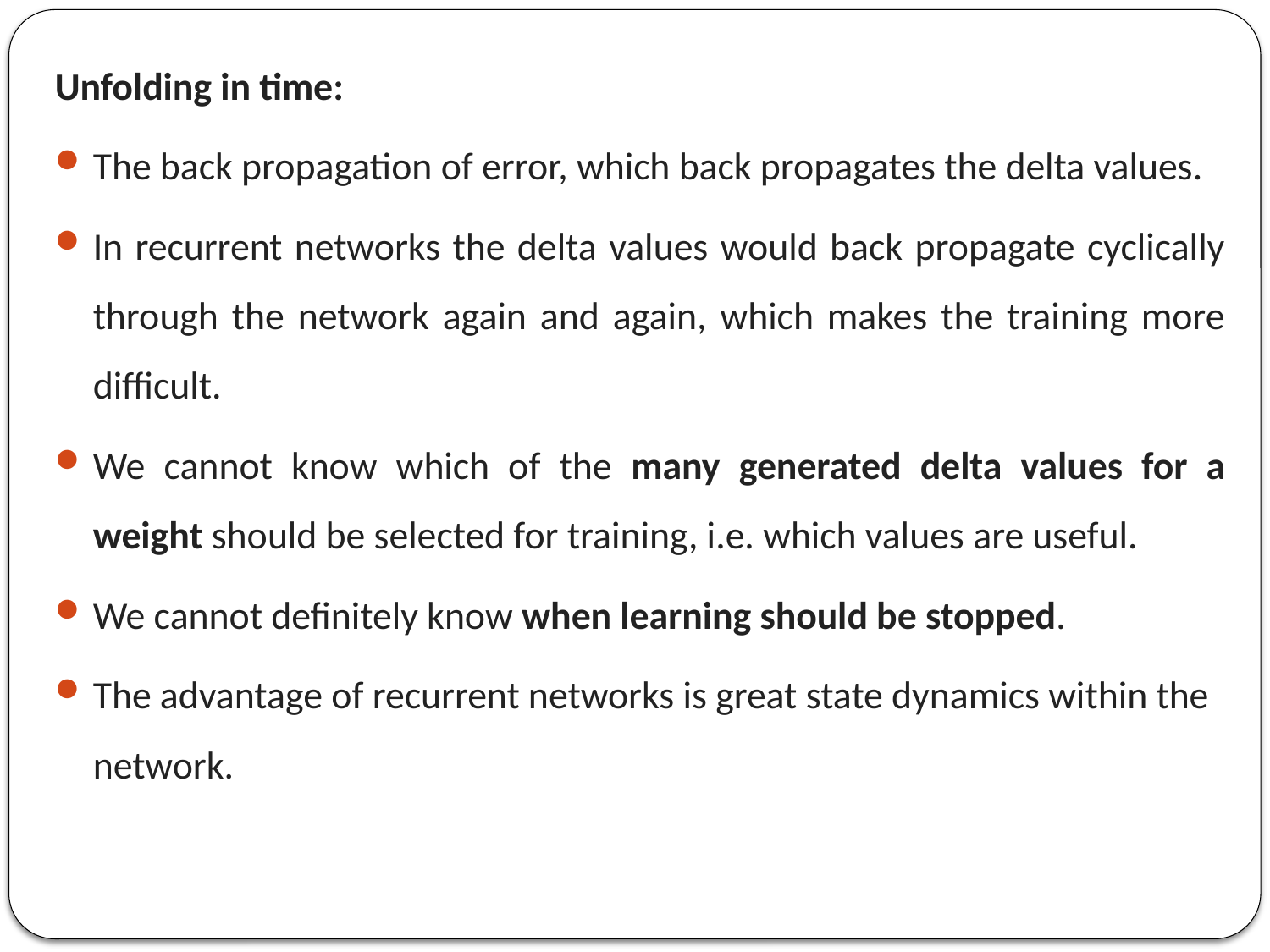

Unfolding in time:
The back propagation of error, which back propagates the delta values.
In recurrent networks the delta values would back propagate cyclically through the network again and again, which makes the training more difficult.
We cannot know which of the many generated delta values for a weight should be selected for training, i.e. which values are useful.
We cannot definitely know when learning should be stopped.
The advantage of recurrent networks is great state dynamics within the network.